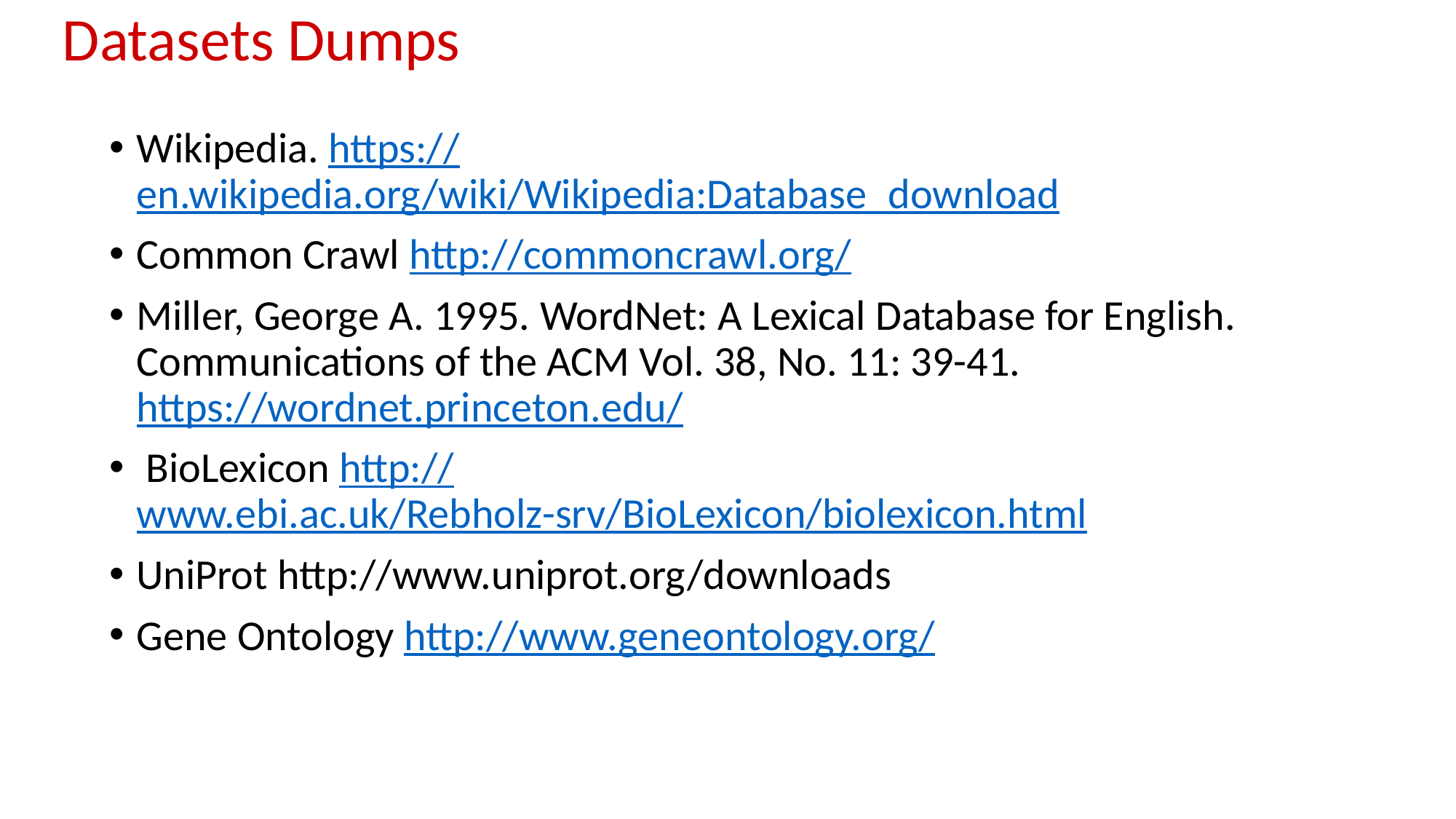

# Datasets Dumps
Wikipedia. https://en.wikipedia.org/wiki/Wikipedia:Database_download
Common Crawl http://commoncrawl.org/
Miller, George A. 1995. WordNet: A Lexical Database for English. Communications of the ACM Vol. 38, No. 11: 39-41. https://wordnet.princeton.edu/
 BioLexicon http://www.ebi.ac.uk/Rebholz-srv/BioLexicon/biolexicon.html
UniProt http://www.uniprot.org/downloads
Gene Ontology http://www.geneontology.org/